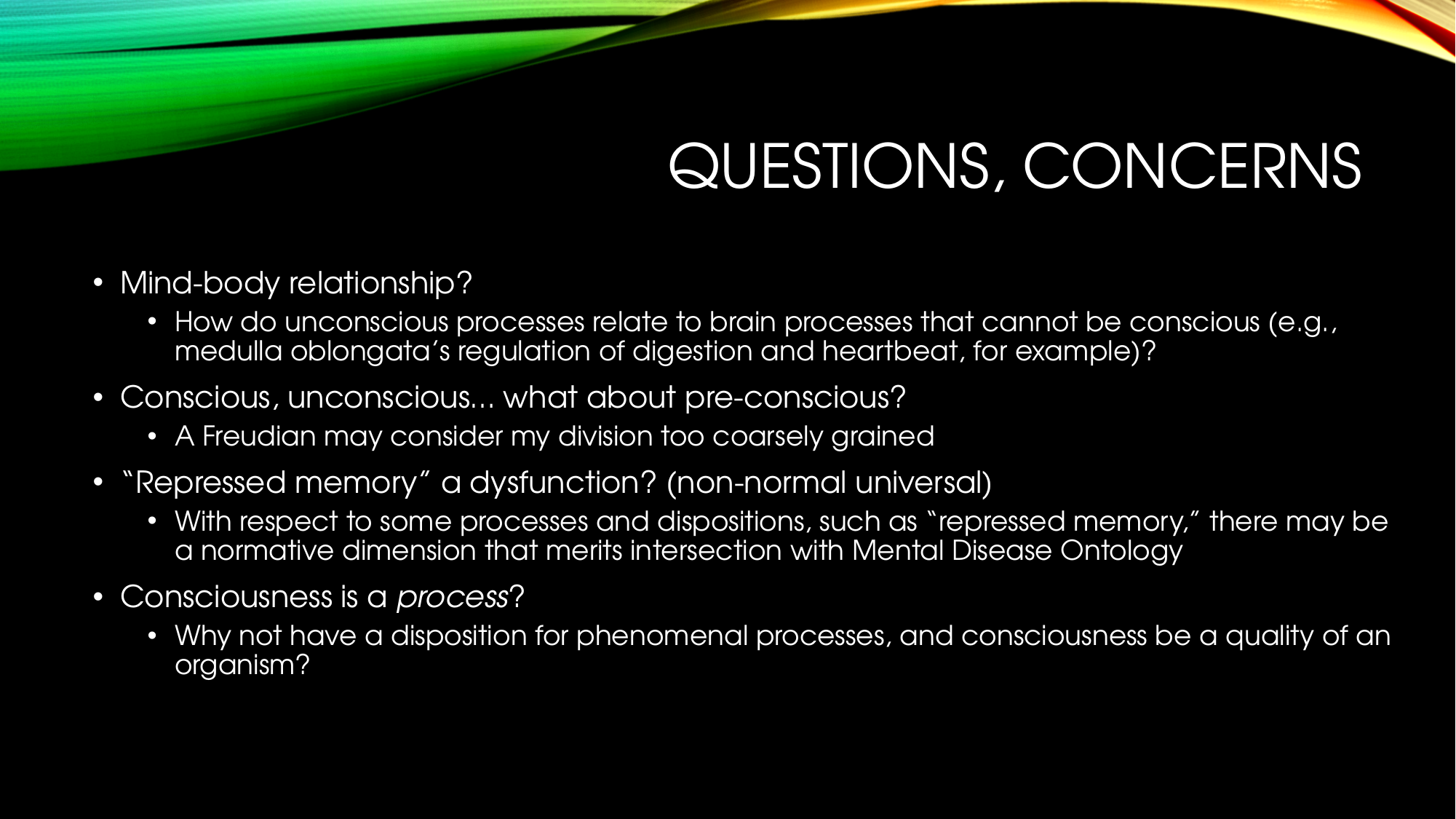

# Questions, Concerns
Mind-body relationship?
How do unconscious processes relate to brain processes that cannot be conscious (e.g., medulla oblongata’s regulation of digestion and heartbeat, for example)?
Conscious, unconscious… what about pre-conscious?
A Freudian may consider my division too coarsely grained
“Repressed memory” a dysfunction? (non-normal universal)
With respect to some processes and dispositions, such as “repressed memory,” there may be a normative dimension that merits intersection with Mental Disease Ontology
Consciousness is a process?
Why not have a disposition for phenomenal processes, and consciousness be a quality of an organism?